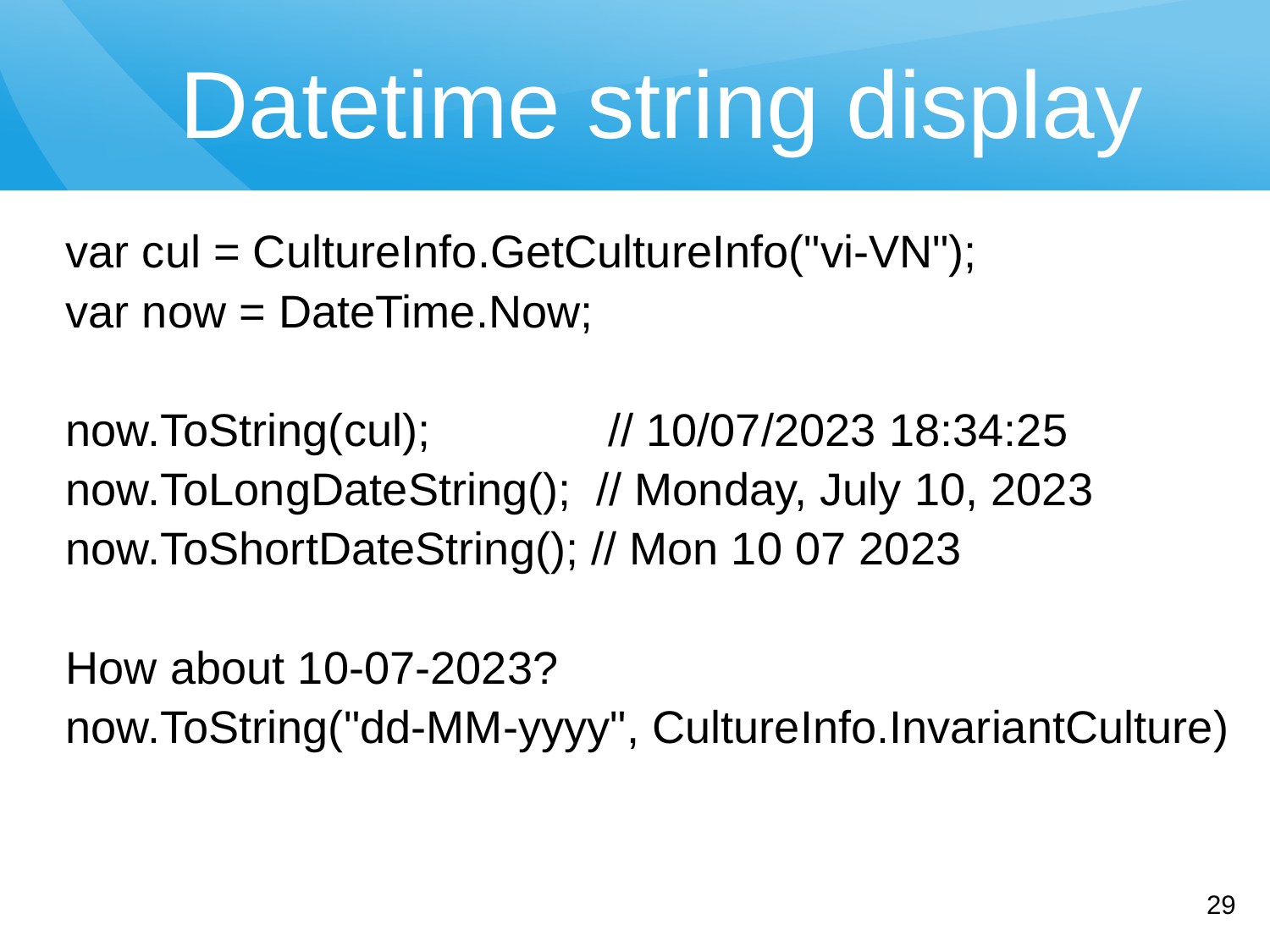

# Datetime string display
var cul = CultureInfo.GetCultureInfo("vi-VN");
var now = DateTime.Now;

now.ToString(cul);              // 10/07/2023 18:34:25
now.ToLongDateString();  // Monday, July 10, 2023
now.ToShortDateString(); // Mon 10 07 2023

How about 10-07-2023?
now.ToString("dd-MM-yyyy", CultureInfo.InvariantCulture)
29